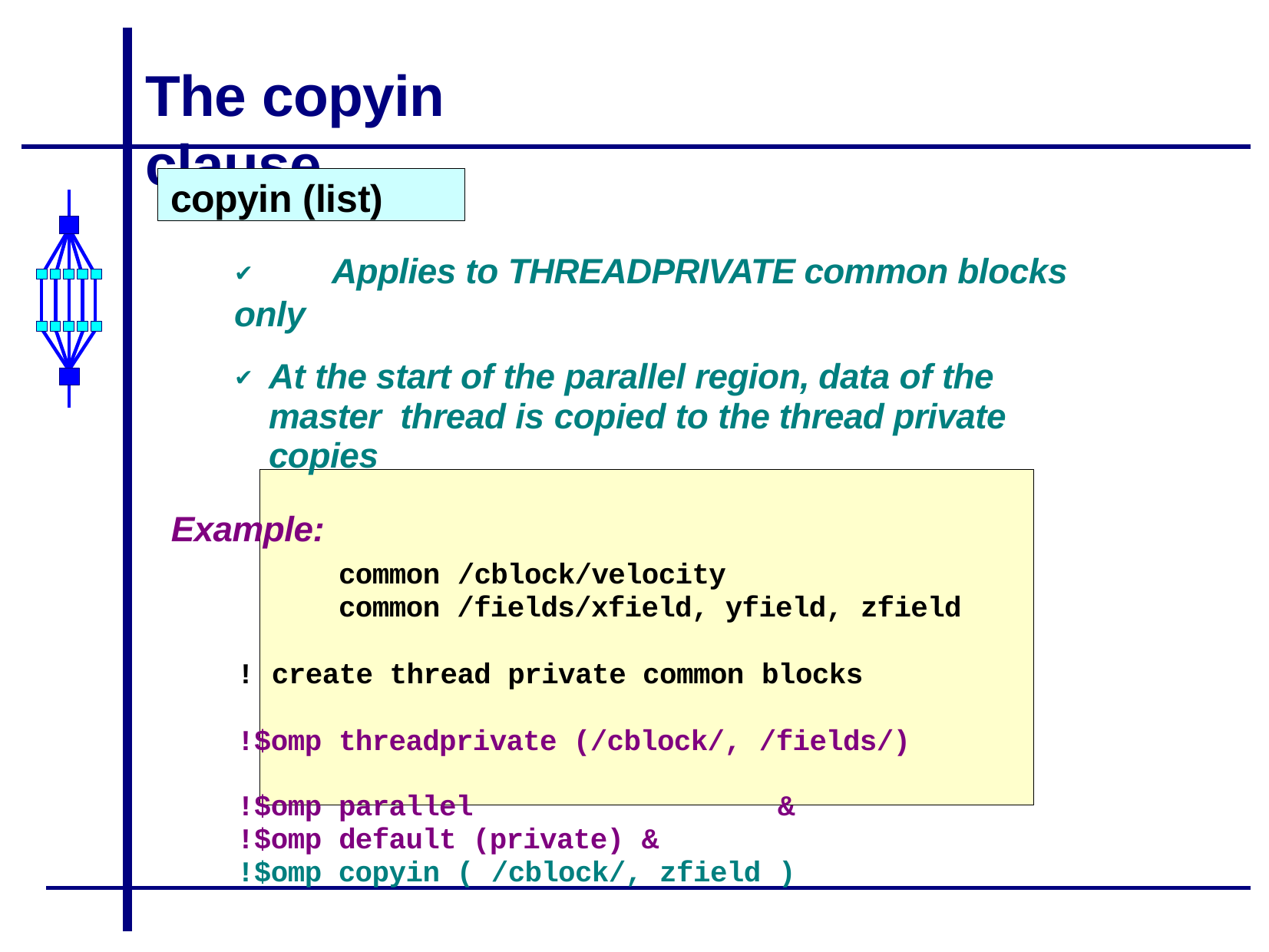

# The copyin clause
copyin (list)

✔	Applies to THREADPRIVATE common blocks only
✔	At the start of the parallel region, data of the master  thread is copied to the thread private copies
Example:
common /cblock/velocity
common /fields/xfield, yfield, zfield

! create thread private common blocks

!$omp threadprivate (/cblock/, /fields/)

!$omp parallel	&
!$omp default (private) &
!$omp copyin ( /cblock/, zfield )